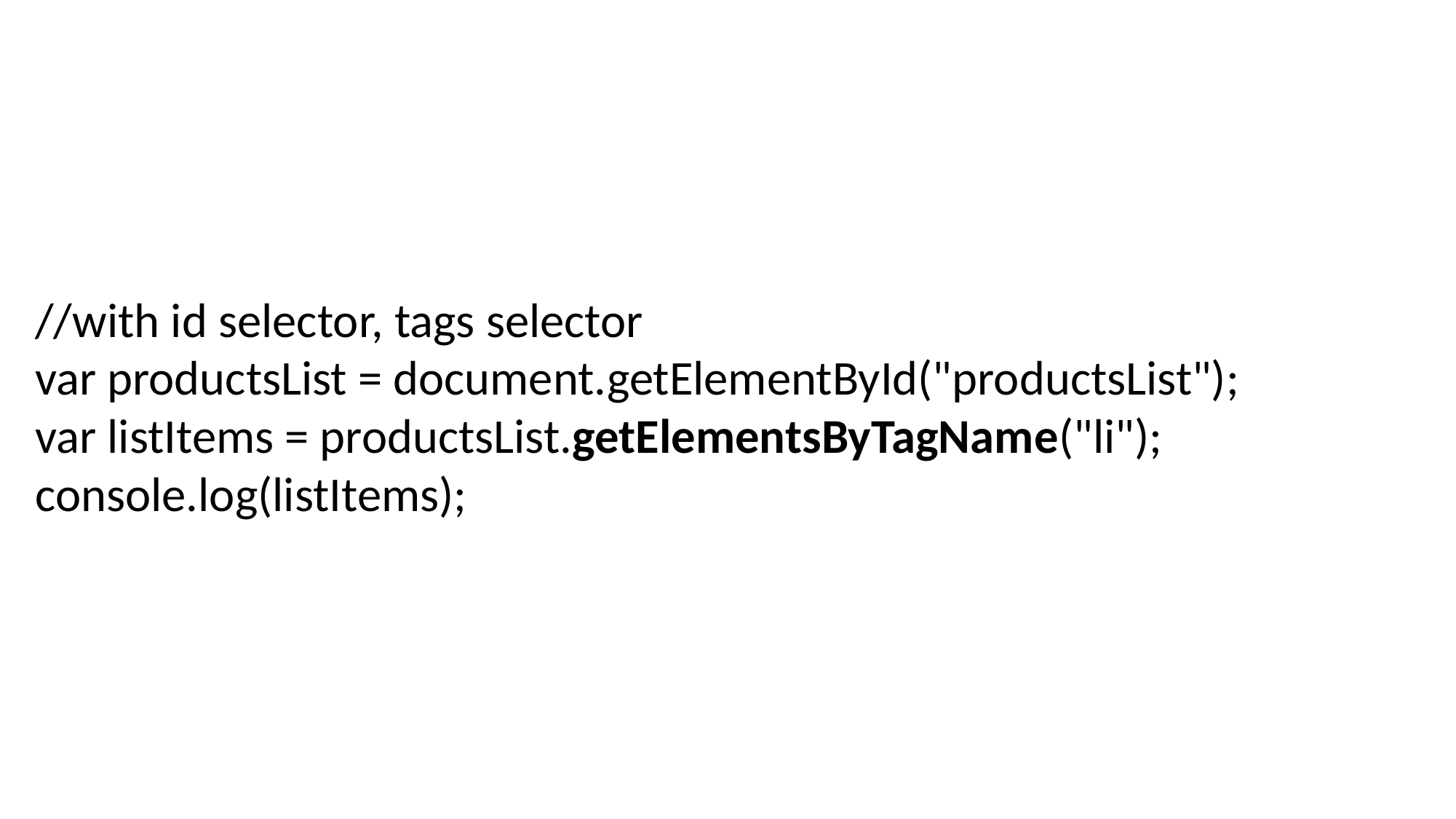

#

//with id selector, tags selector
var productsList = document.getElementById("productsList");
var listItems = productsList.getElementsByTagName("li");
console.log(listItems);